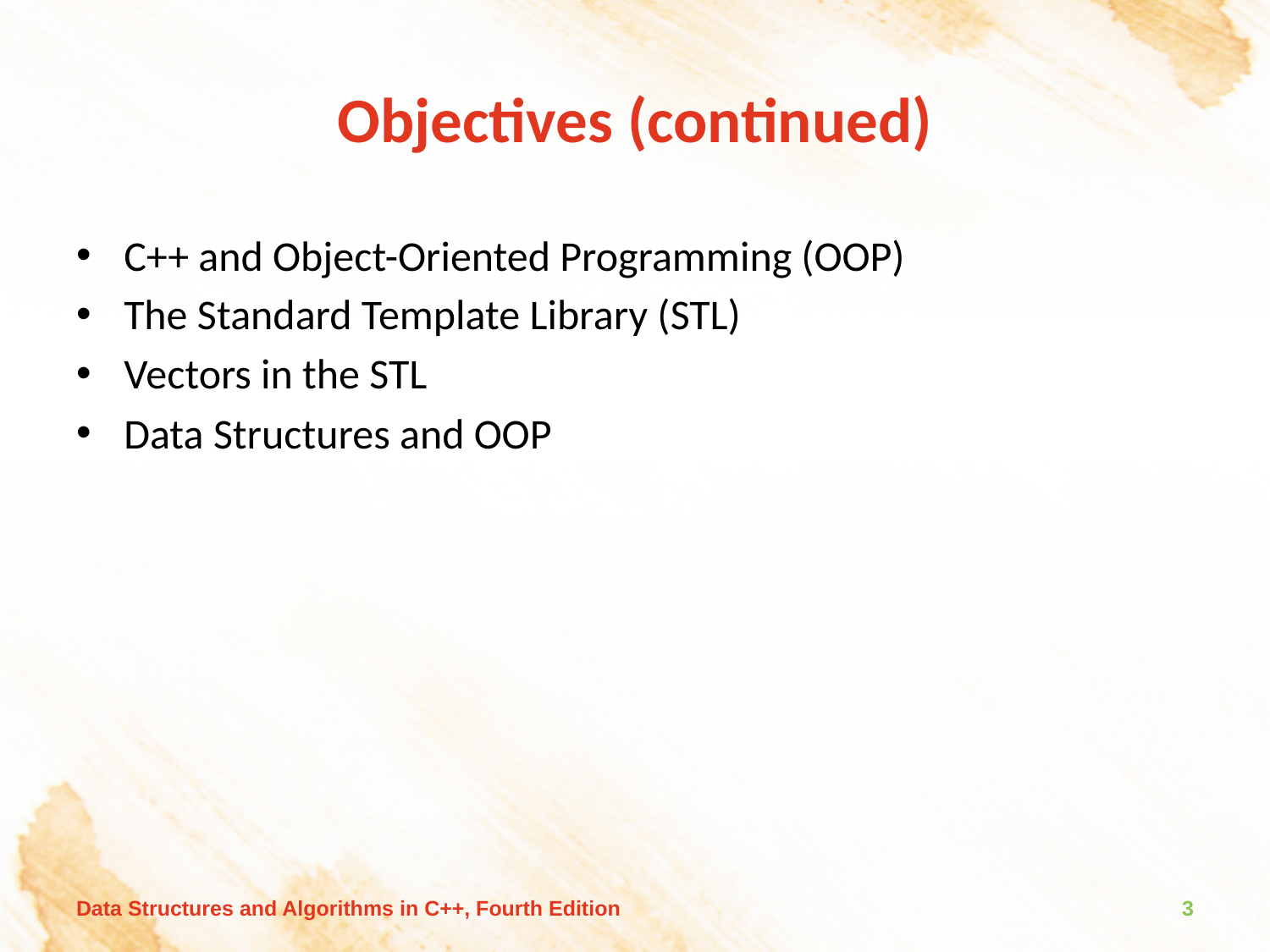

# Objectives (continued)
C++ and Object-Oriented Programming (OOP)
The Standard Template Library (STL)
Vectors in the STL
Data Structures and OOP
Data Structures and Algorithms in C++, Fourth Edition
3